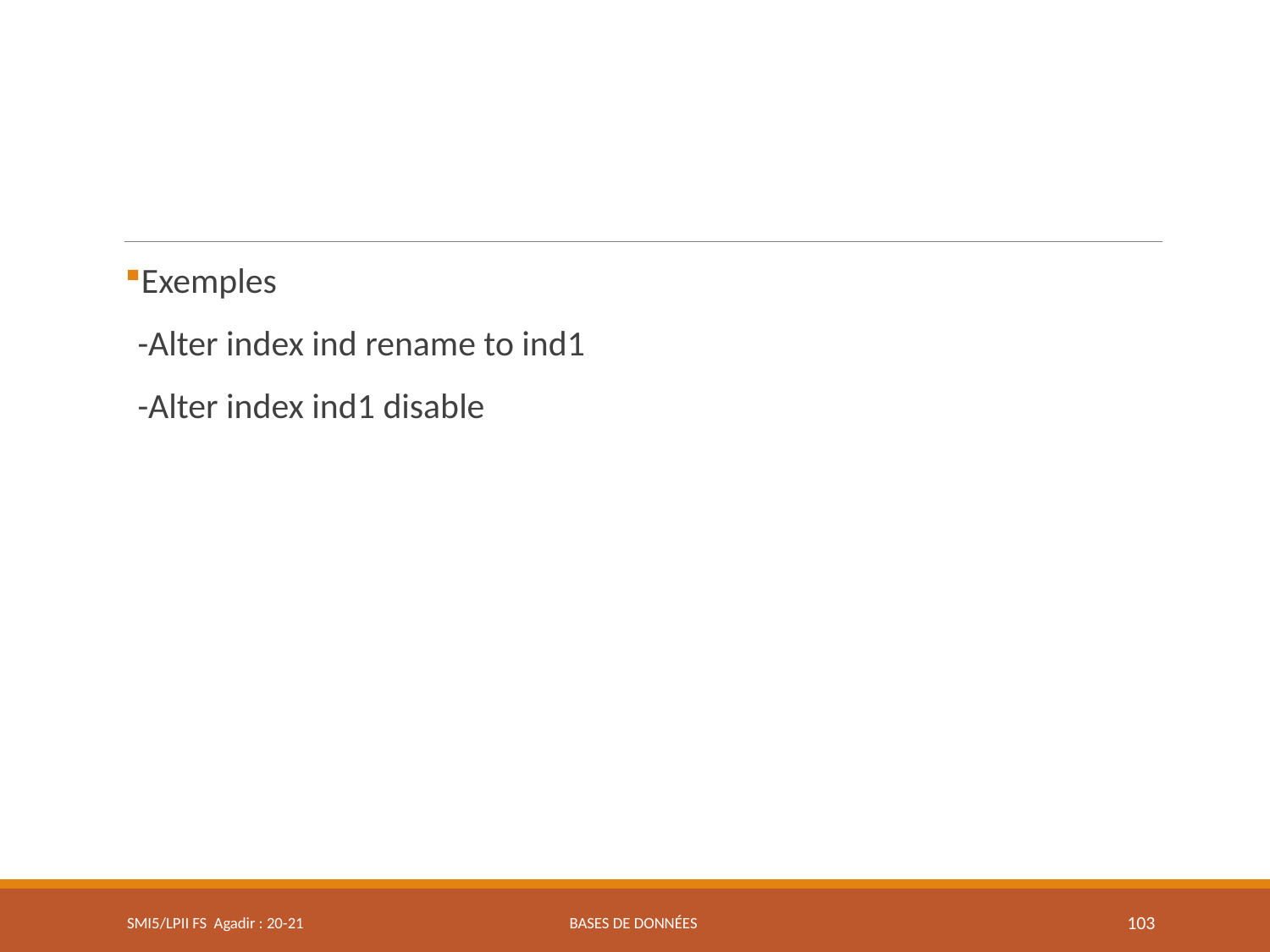

Exemples
	-Alter index ind rename to ind1
	-Alter index ind1 disable

SMI5/LPII FS  Agadir : 20-21
Bases de données
103